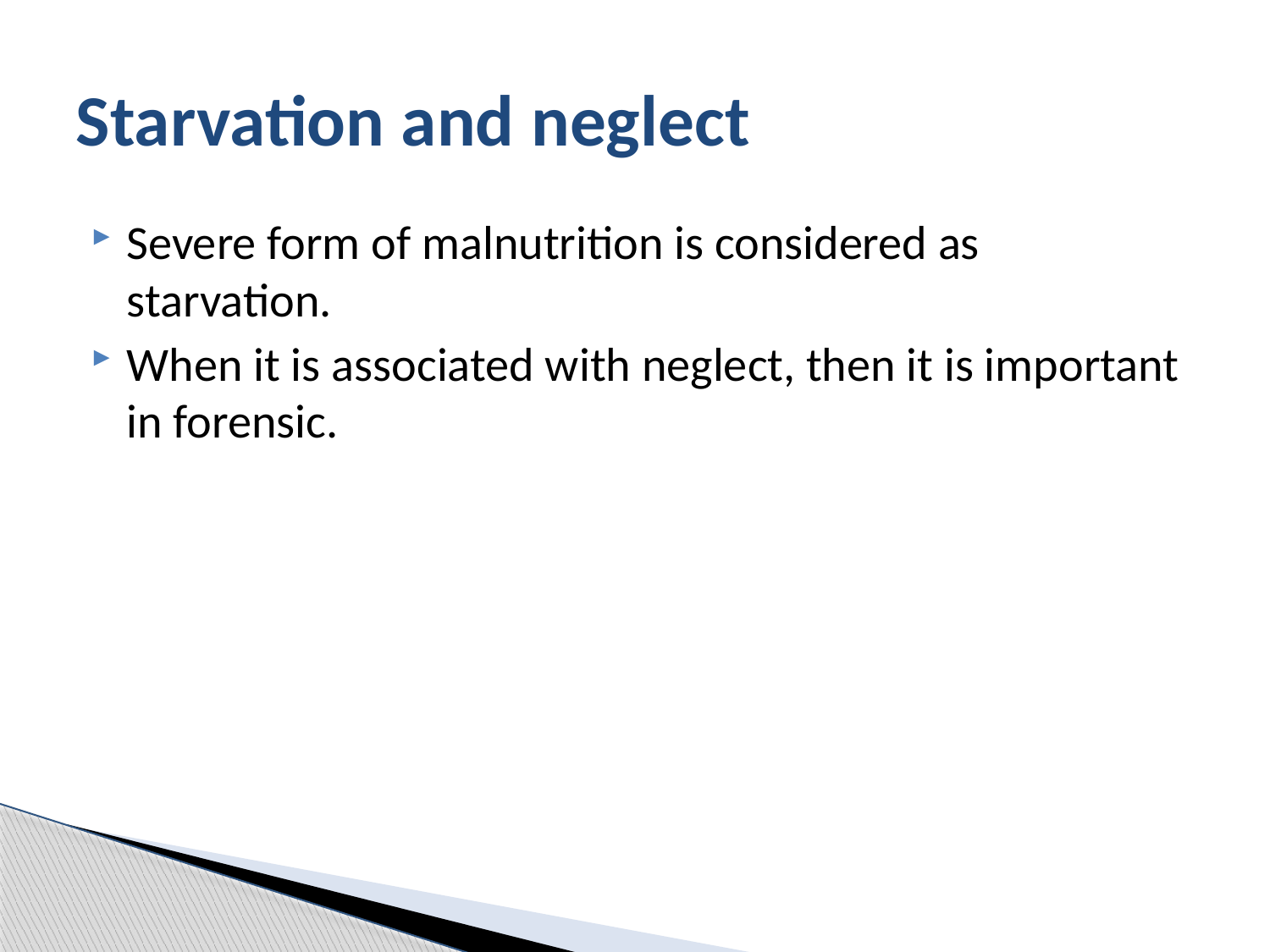

# Starvation and neglect
Severe form of malnutrition is considered as starvation.
When it is associated with neglect, then it is important in forensic.